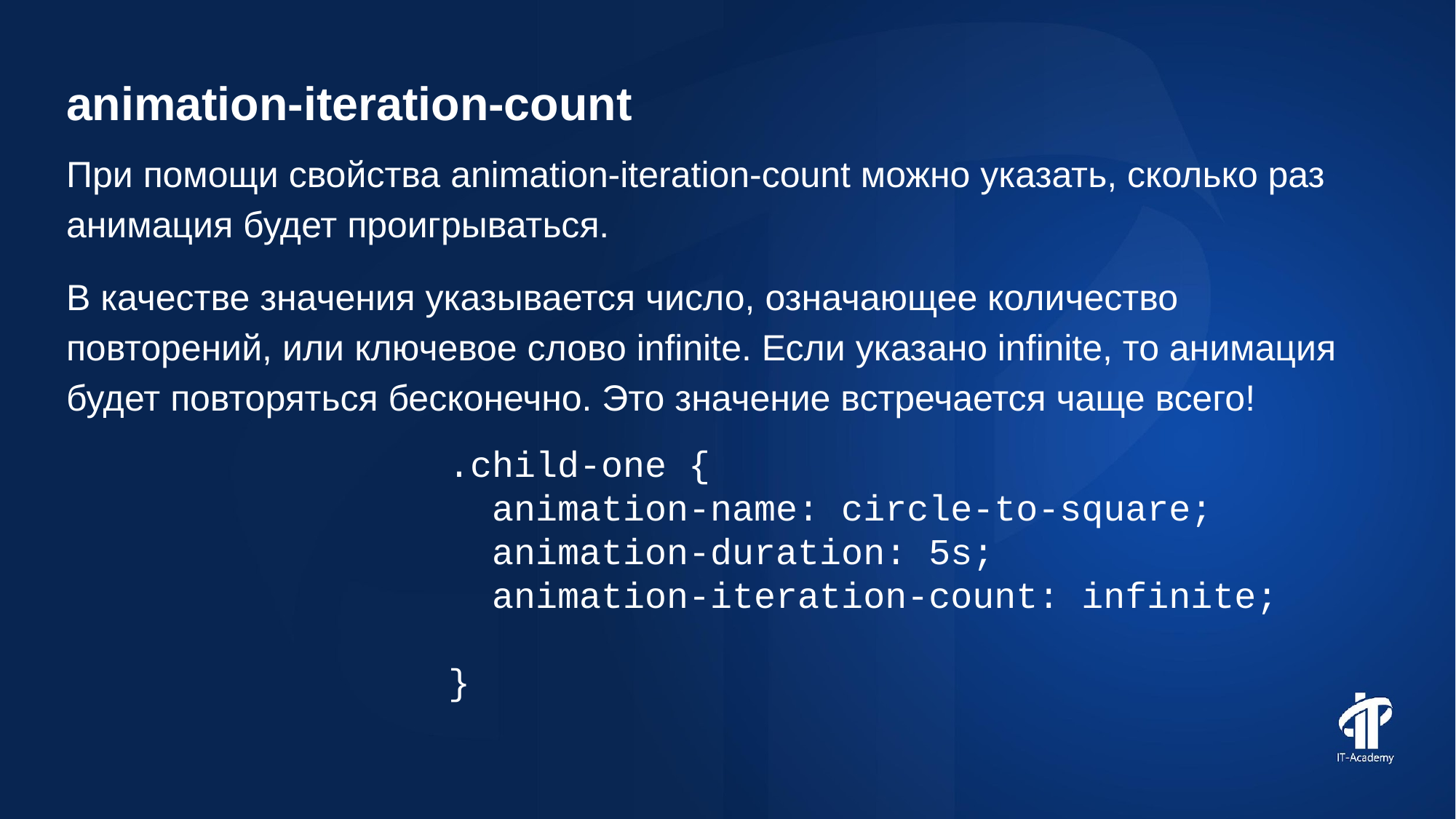

animation-iteration-count
При помощи свойства animation-iteration-count можно указать, сколько раз анимация будет проигрываться.
В качестве значения указывается число, означающее количество повторений, или ключевое слово infinite. Если указано infinite, то анимация будет повторяться бесконечно. Это значение встречается чаще всего!
.child-one {
  animation-name: circle-to-square;
  animation-duration: 5s;
  animation-iteration-count: infinite;
}